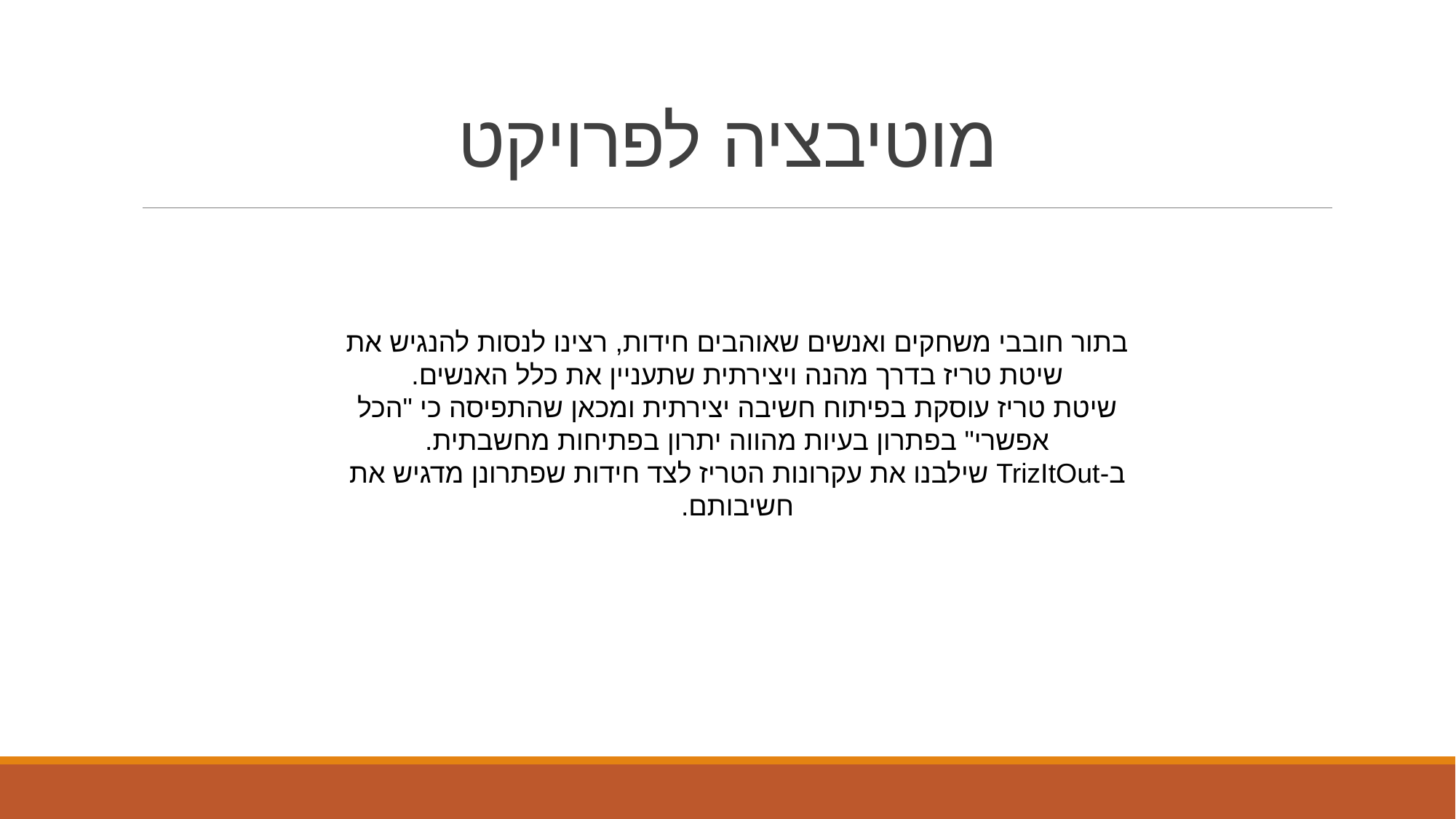

# מוטיבציה לפרויקט
בתור חובבי משחקים ואנשים שאוהבים חידות, רצינו לנסות להנגיש את שיטת טריז בדרך מהנה ויצירתית שתעניין את כלל האנשים.
שיטת טריז עוסקת בפיתוח חשיבה יצירתית ומכאן שהתפיסה כי "הכל אפשרי" בפתרון בעיות מהווה יתרון בפתיחות מחשבתית.
ב-TrizItOut שילבנו את עקרונות הטריז לצד חידות שפתרונן מדגיש את חשיבותם.